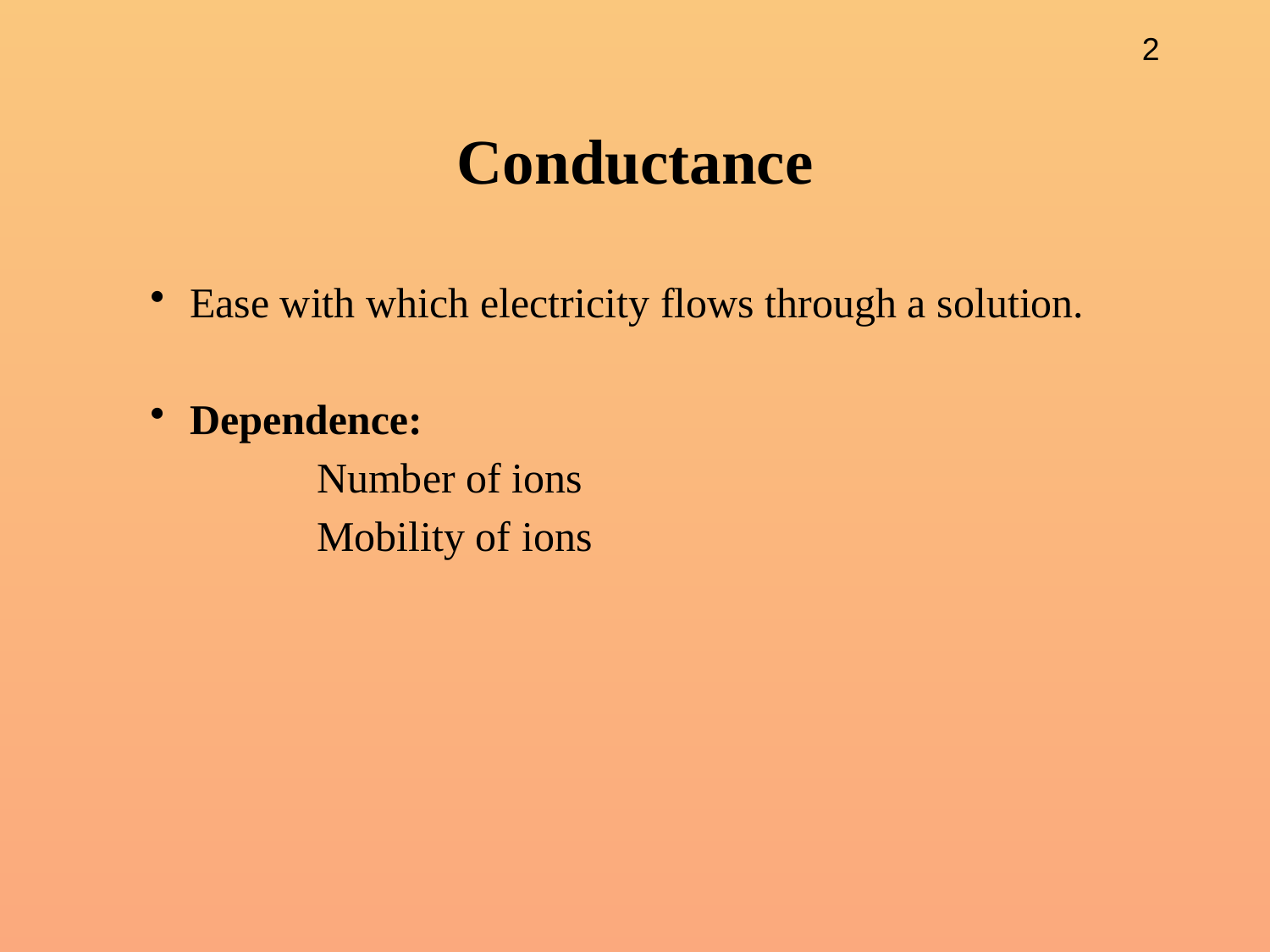

# Conductance
Ease with which electricity flows through a solution.

Dependence:
		Number of ions
		Mobility of ions